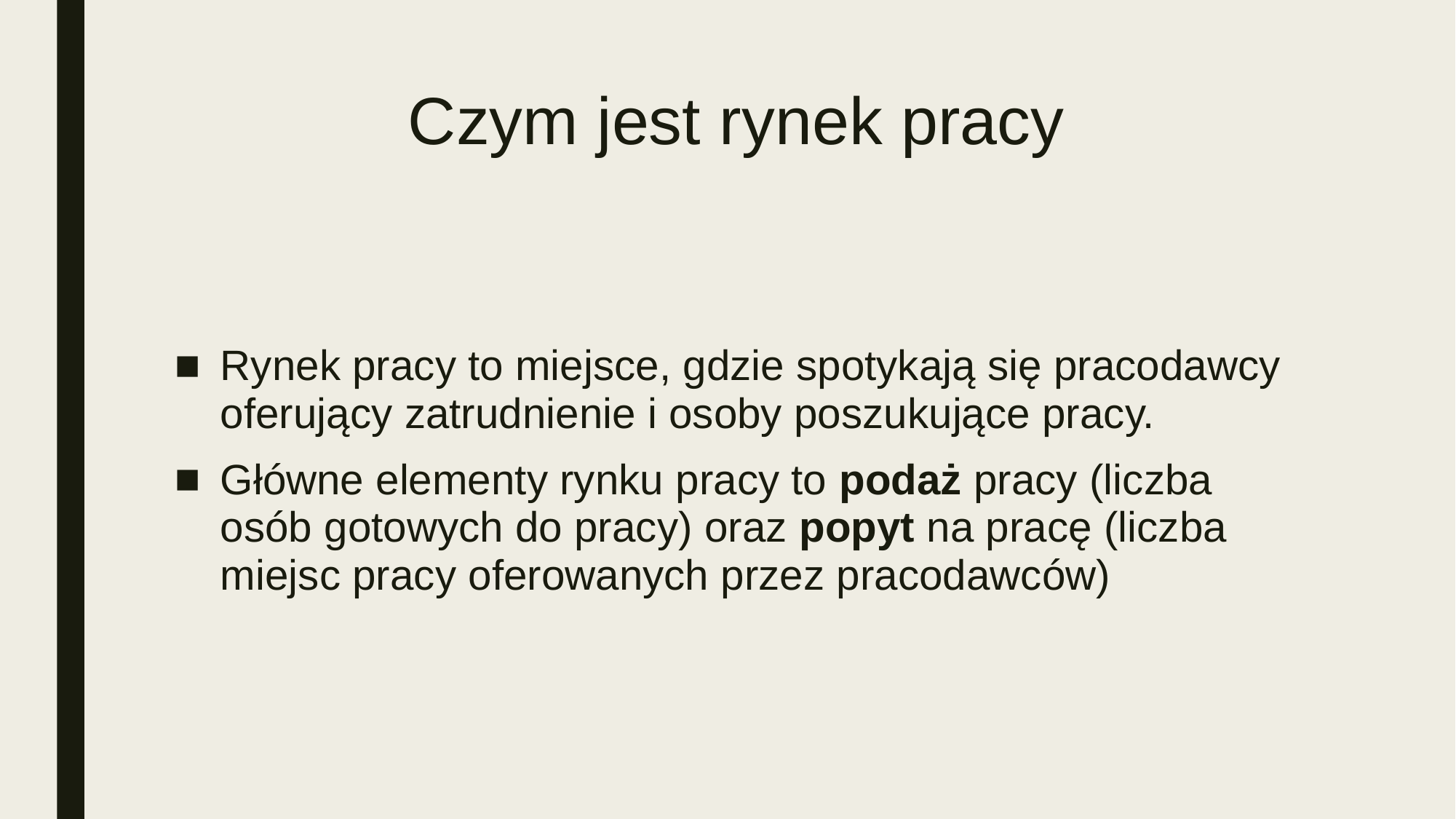

# Czym jest rynek pracy
Rynek pracy to miejsce, gdzie spotykają się pracodawcy oferujący zatrudnienie i osoby poszukujące pracy.
Główne elementy rynku pracy to podaż pracy (liczba osób gotowych do pracy) oraz popyt na pracę (liczba miejsc pracy oferowanych przez pracodawców)